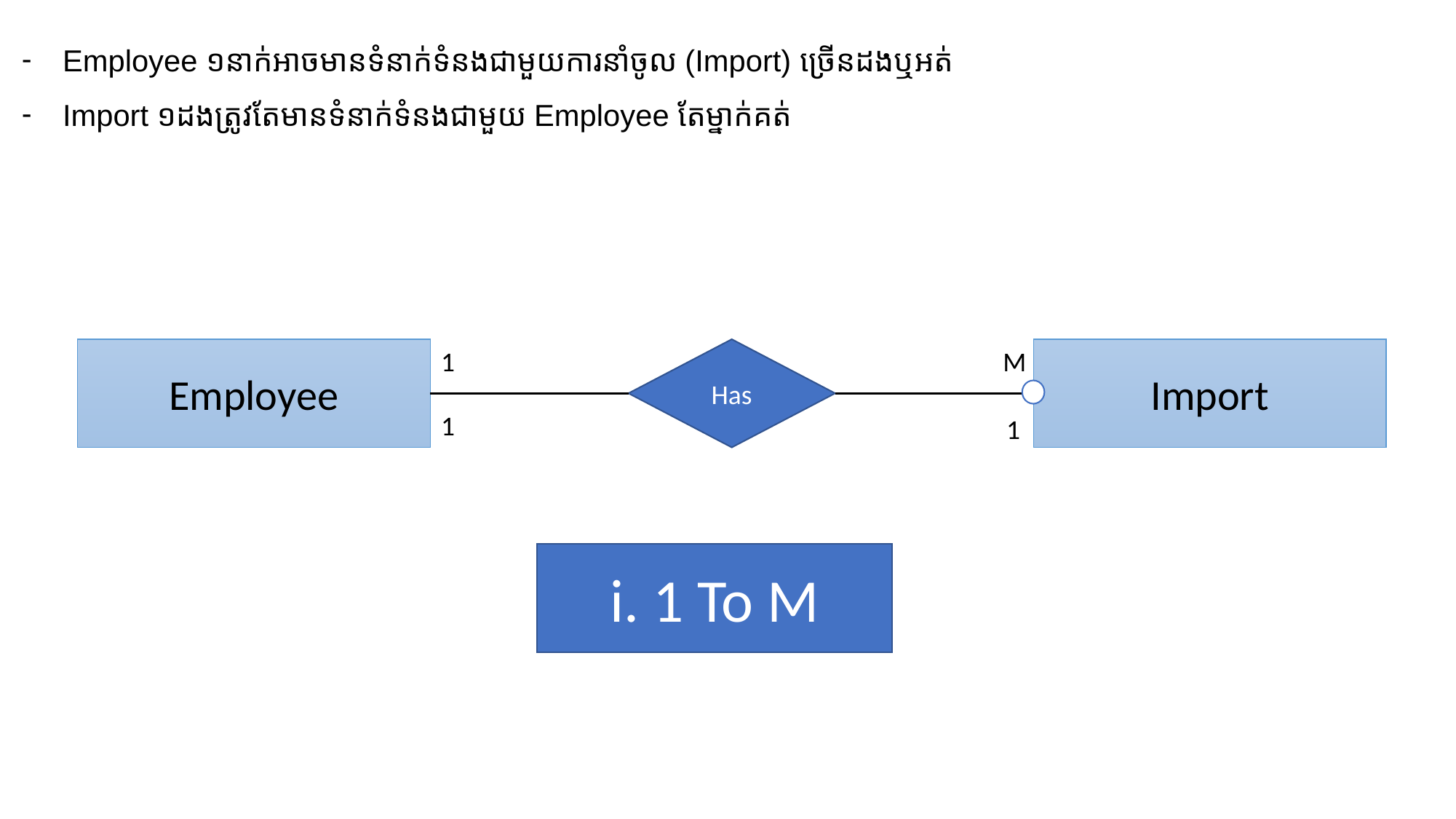

Employee ១នាក់អាចមានទំនាក់ទំនងជាមួយការនាំចូល (Import) ច្រើនដងឬអត់
Import ១ដងត្រូវតែមានទំនាក់ទំនងជាមួយ Employee តែម្នាក់គត់
M
1
Has
Import
Employee

1
1
i. 1 To M